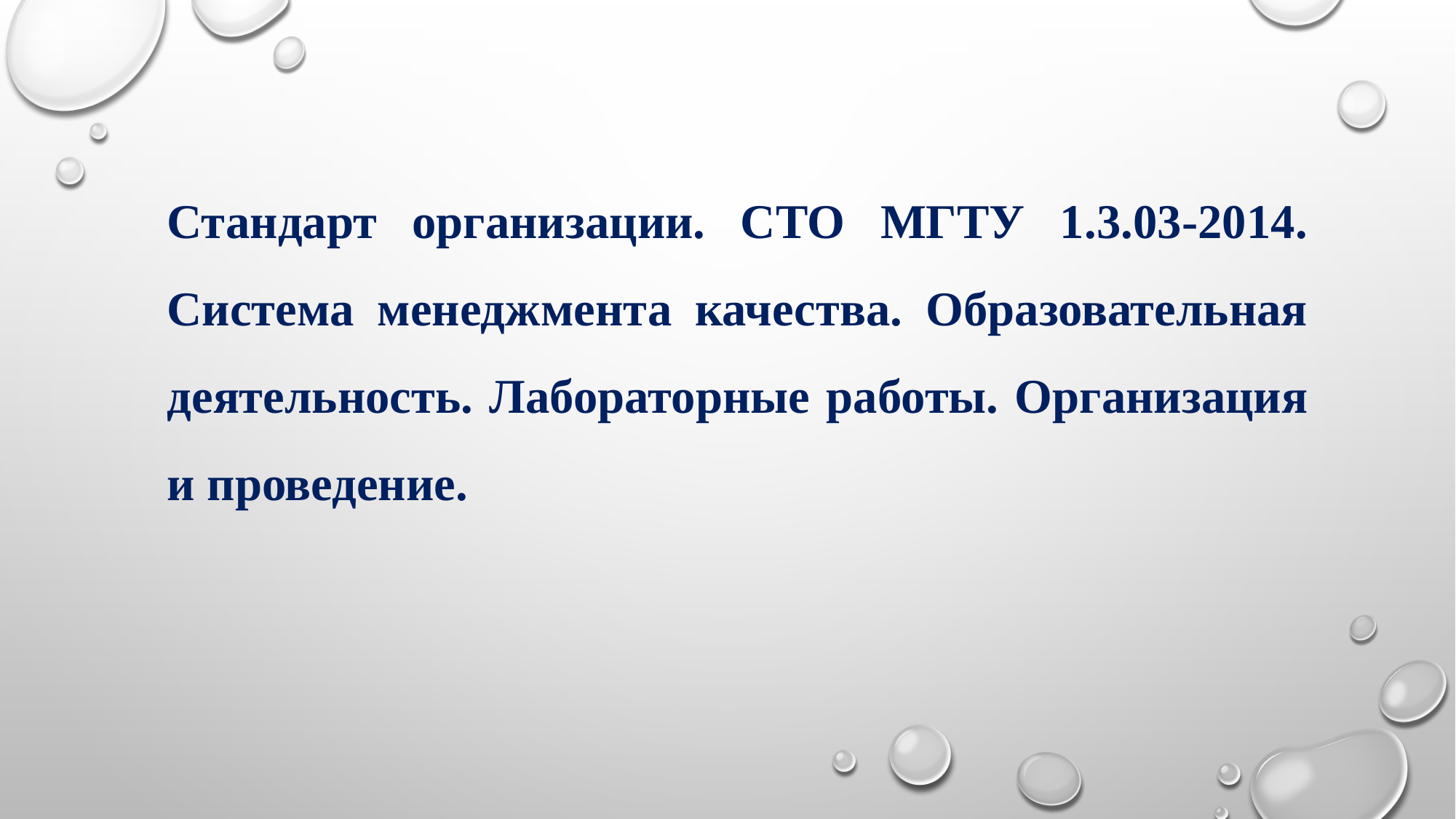

Стандарт организации. СТО МГТУ 1.3.03-2014. Система менеджмента качества. Образовательная деятельность. Лабораторные работы. Организация и проведение.